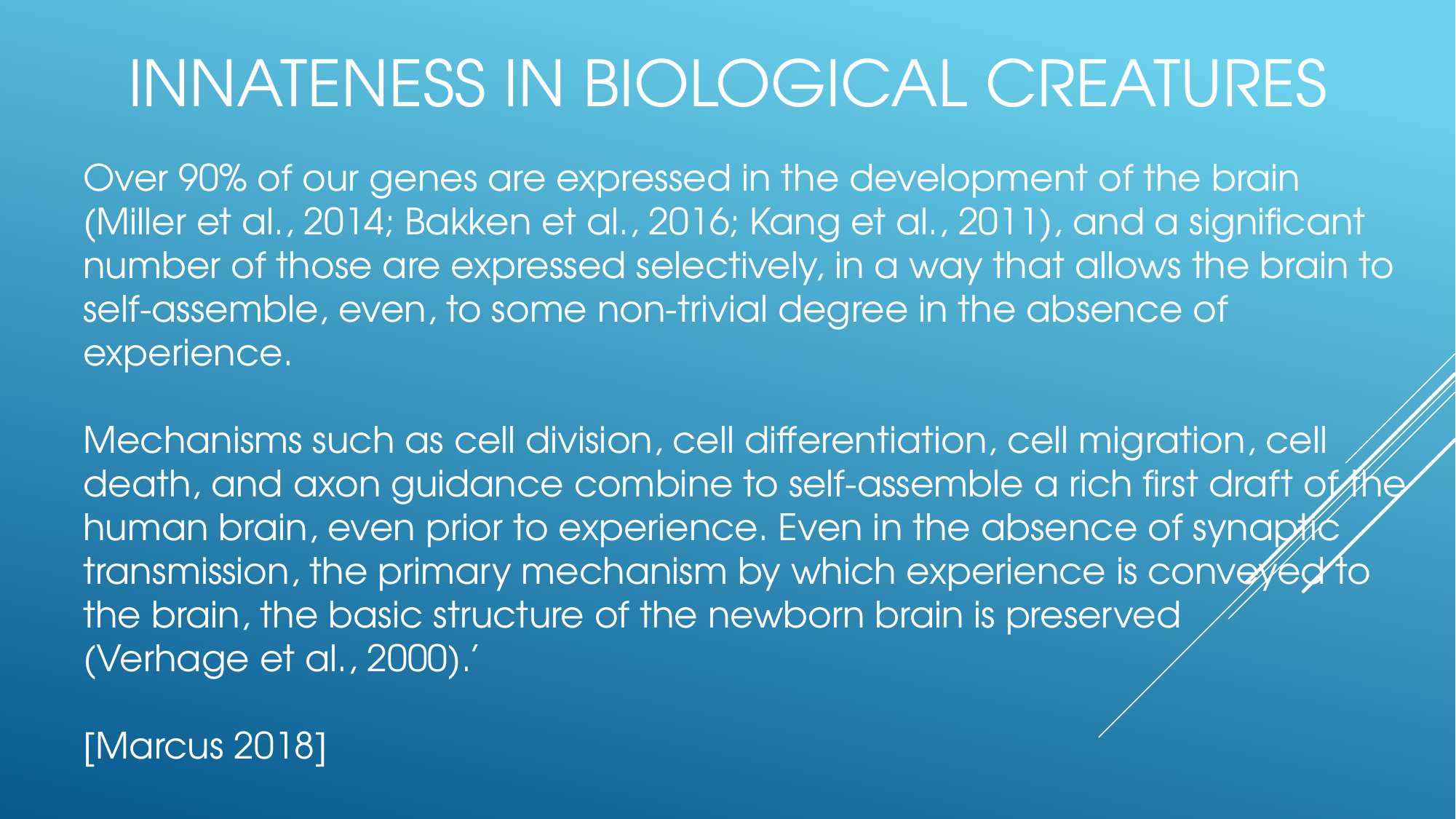

# Innateness in Biological creatures
Over 90% of our genes are expressed in the development of the brain (Miller et al., 2014; Bakken et al., 2016; Kang et al., 2011), and a significant number of those are expressed selectively, in a way that allows the brain to self-assemble, even, to some non-trivial degree in the absence of experience.

Mechanisms such as cell division, cell differentiation, cell migration, cell death, and axon guidance combine to self-assemble a rich first draft of the human brain, even prior to experience. Even in the absence of synaptic transmission, the primary mechanism by which experience is conveyed to the brain, the basic structure of the newborn brain is preserved
(Verhage et al., 2000).’

[Marcus 2018]